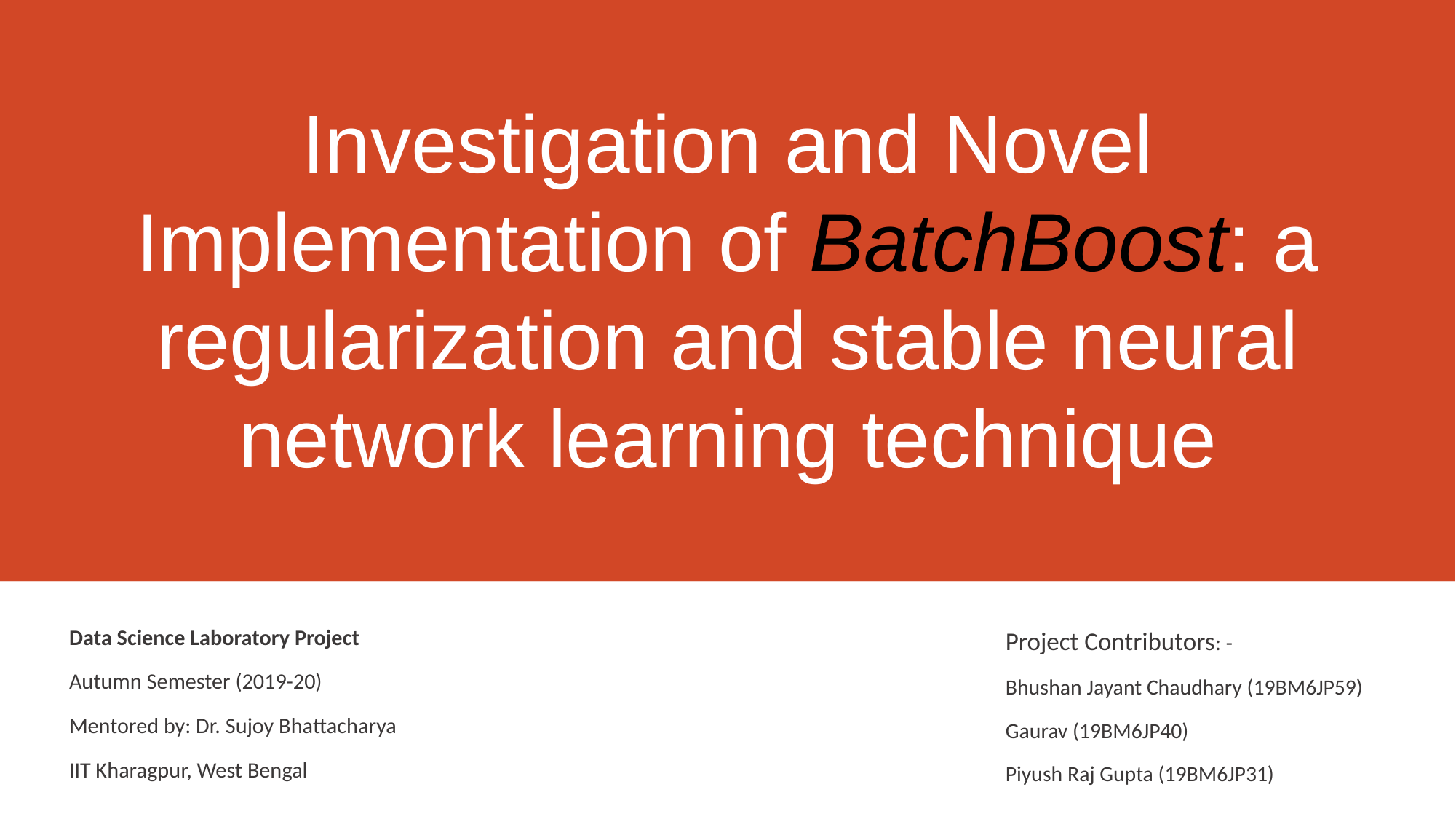

# Investigation and Novel Implementation of BatchBoost: a regularization and stable neural network learning technique
Data Science Laboratory Project
Autumn Semester (2019-20)
Mentored by: Dr. Sujoy Bhattacharya
IIT Kharagpur, West Bengal
Project Contributors: -
Bhushan Jayant Chaudhary (19BM6JP59)
Gaurav (19BM6JP40)
Piyush Raj Gupta (19BM6JP31)